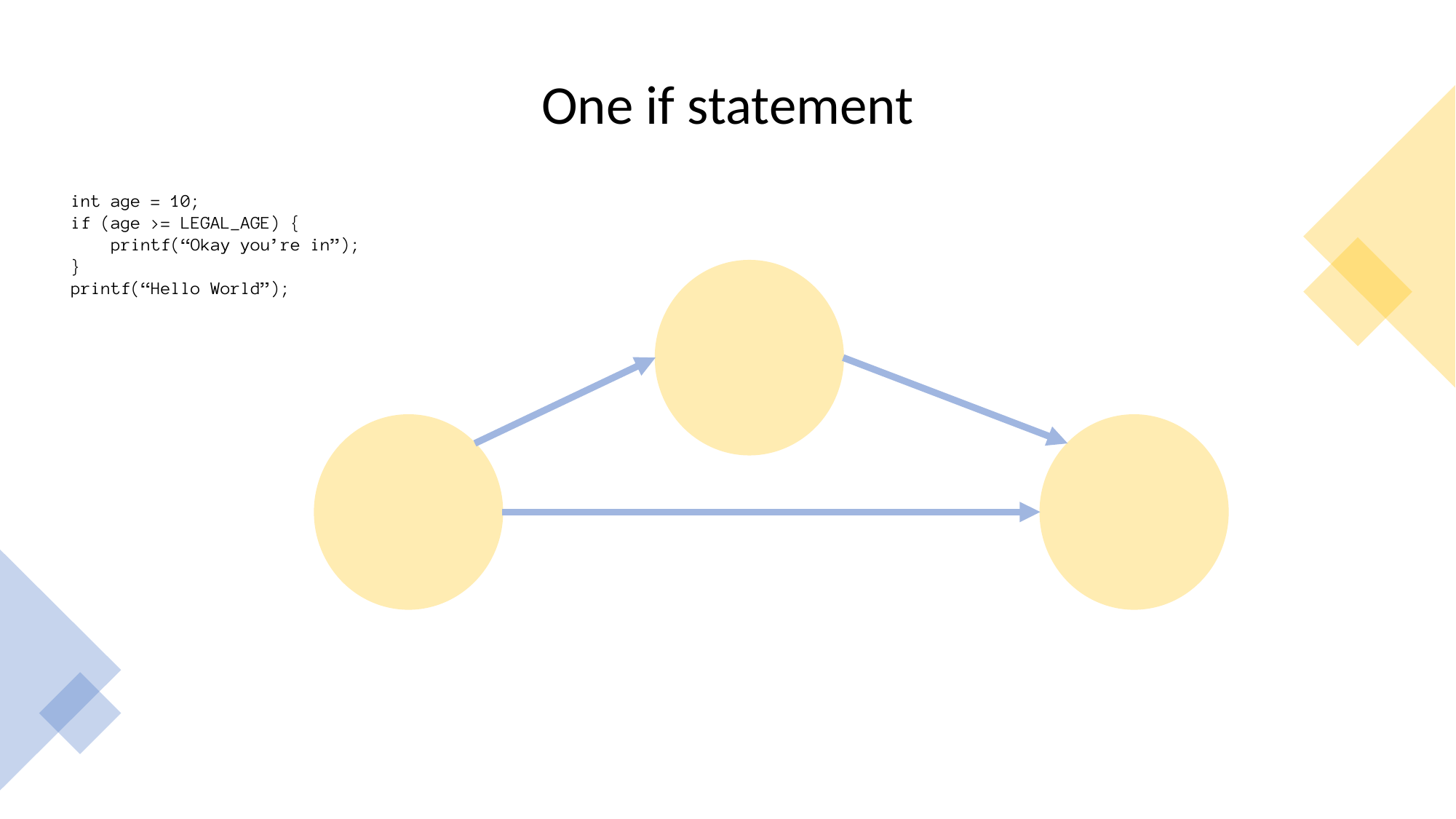

# One if statement

int age = 10;
if (age >= LEGAL_AGE) {
    printf(“Okay you’re in”);
}
printf(“Hello World”);